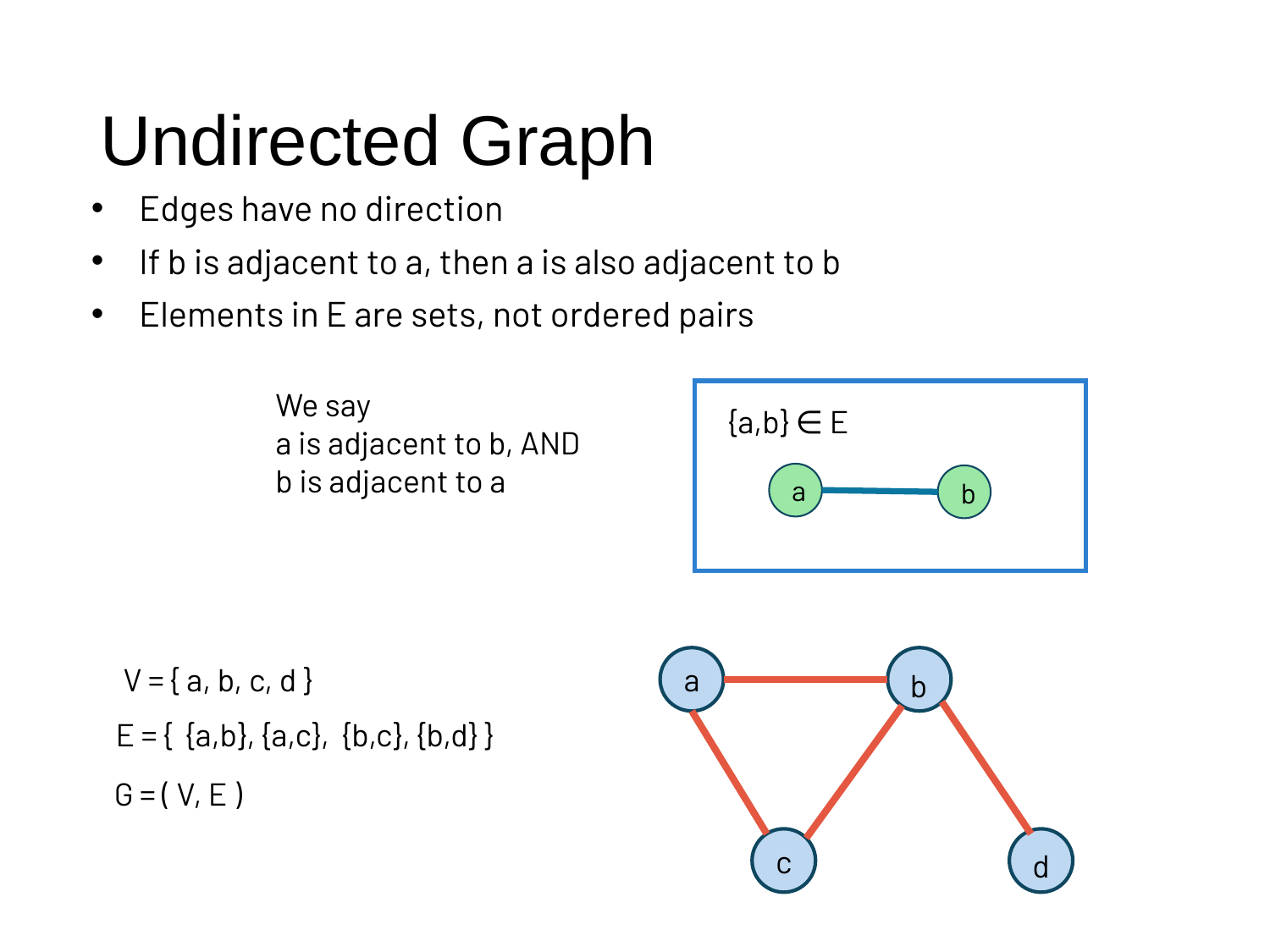

# Undirected Graph
Edges have no direction
If b is adjacent to a, then a is also adjacent to b
Elements in E are sets, not ordered pairs
We say
a is adjacent to b, AND
b is adjacent to a

b
a
{a,b} ∈ E

a
b

c
d
 V = { a, b, c, d }
 E = {  {a,b}, {a,c},  {b,c}, {b,d} }
 G = ( V, E )